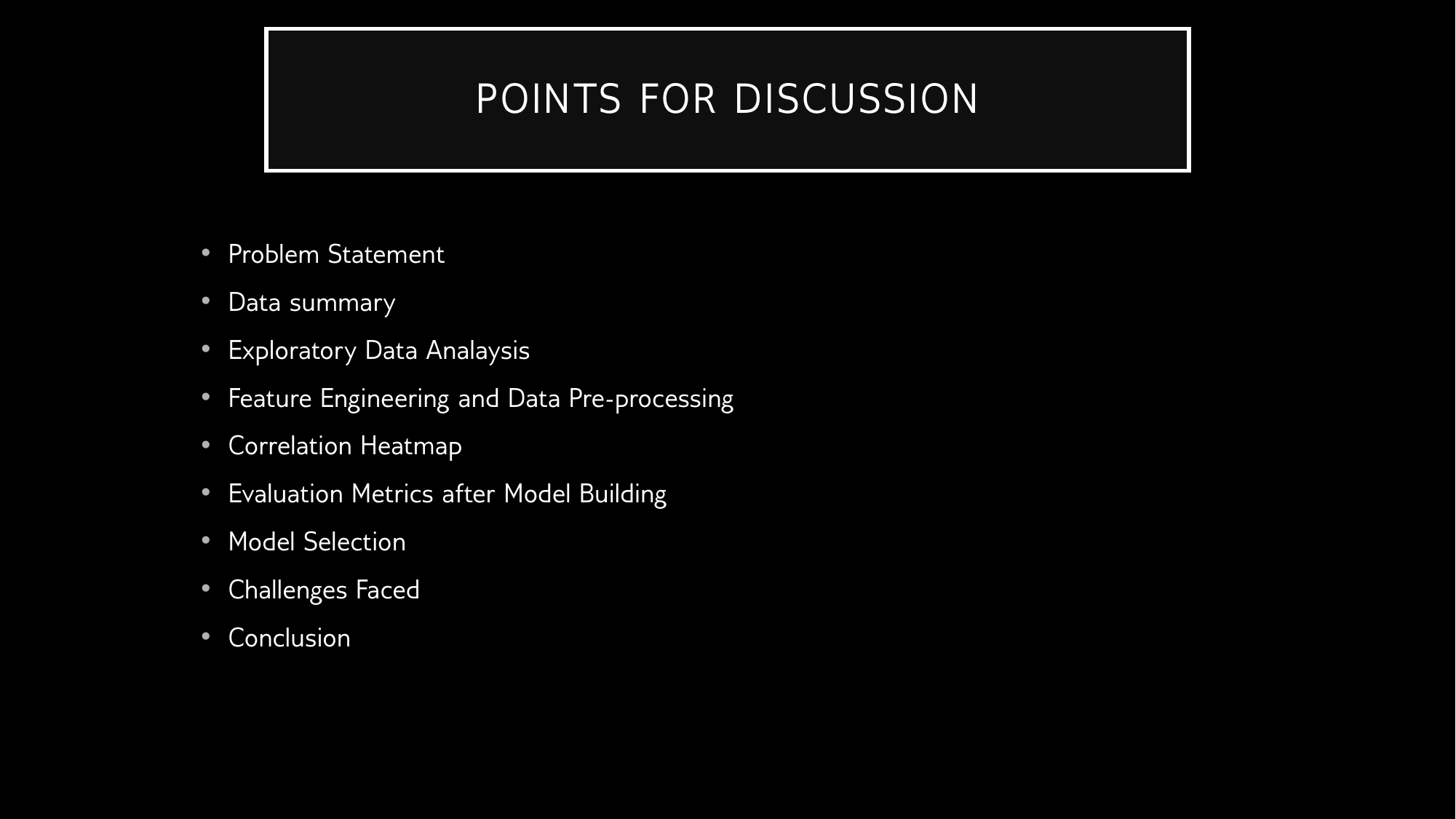

# Points for discussion
Problem Statement
Data summary
Exploratory Data Analaysis
Feature Engineering and Data Pre-processing
Correlation Heatmap
Evaluation Metrics after Model Building
Model Selection
Challenges Faced
Conclusion